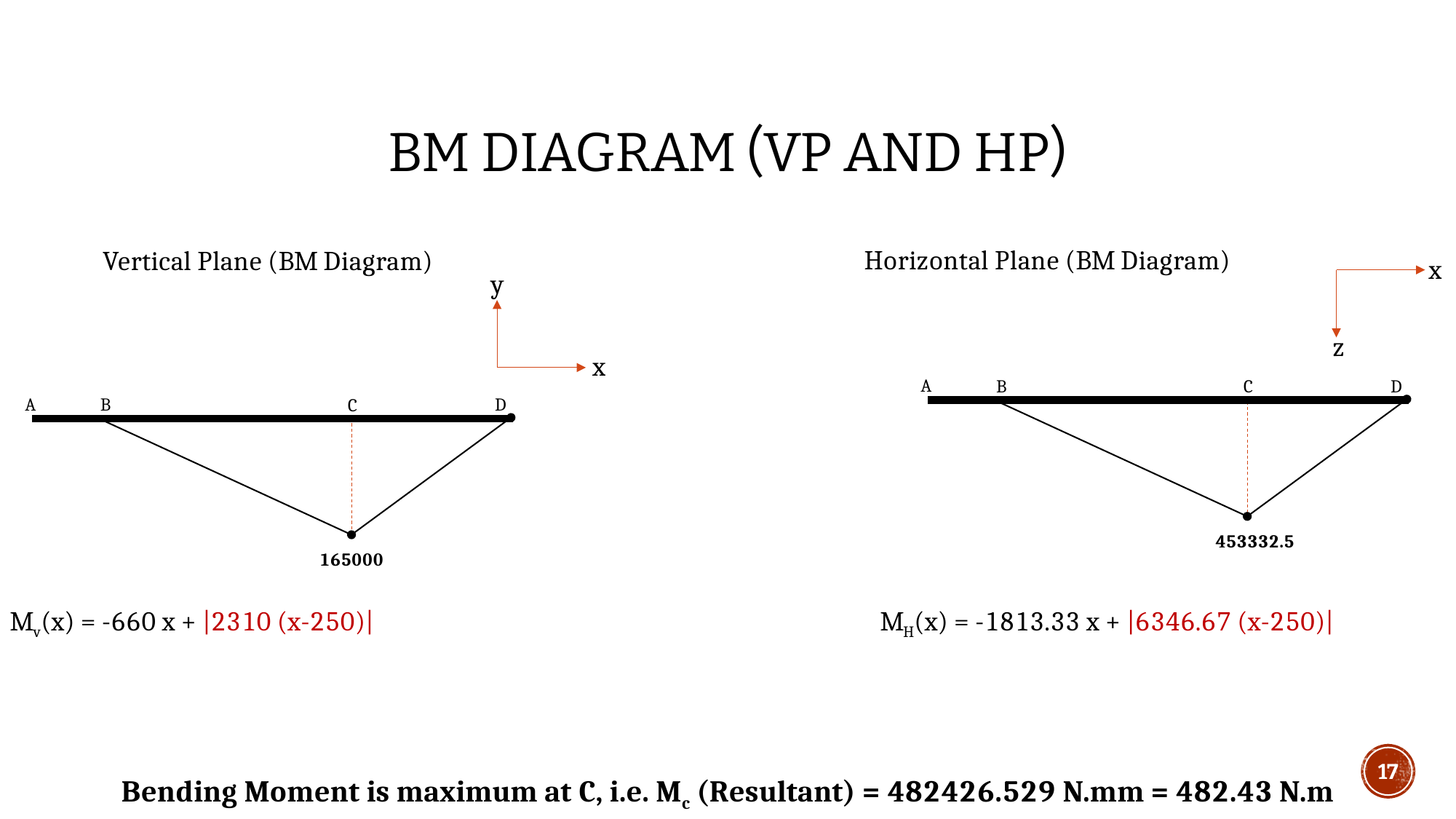

# BM Diagram (VP and HP)
Horizontal Plane (BM Diagram)
Vertical Plane (BM Diagram)
x
z

Bending Moment is maximum at C, i.e. Mc (Resultant) = 482426.529 N.mm = 482.43 N.m
y
x
A
B
D
C
453332.5
A
B
D
C
165000
Mv(x) = -660 x + |2310 (x-250)|
MH(x) = -1813.33 x + |6346.67 (x-250)|
17